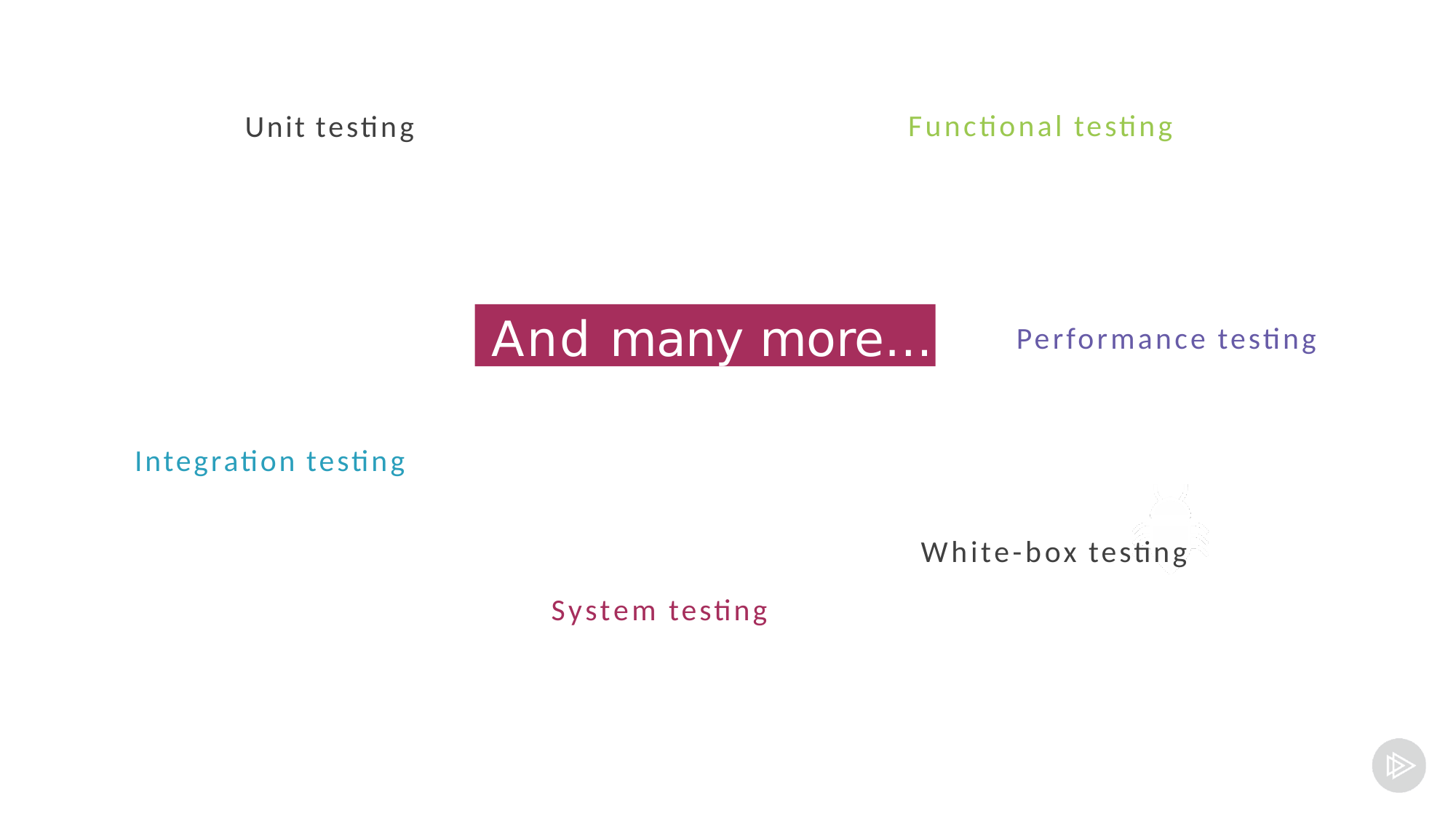

# Unit testing
Functional testing
And many more…
Performance testing
Integration testing

White-box testing
System testing